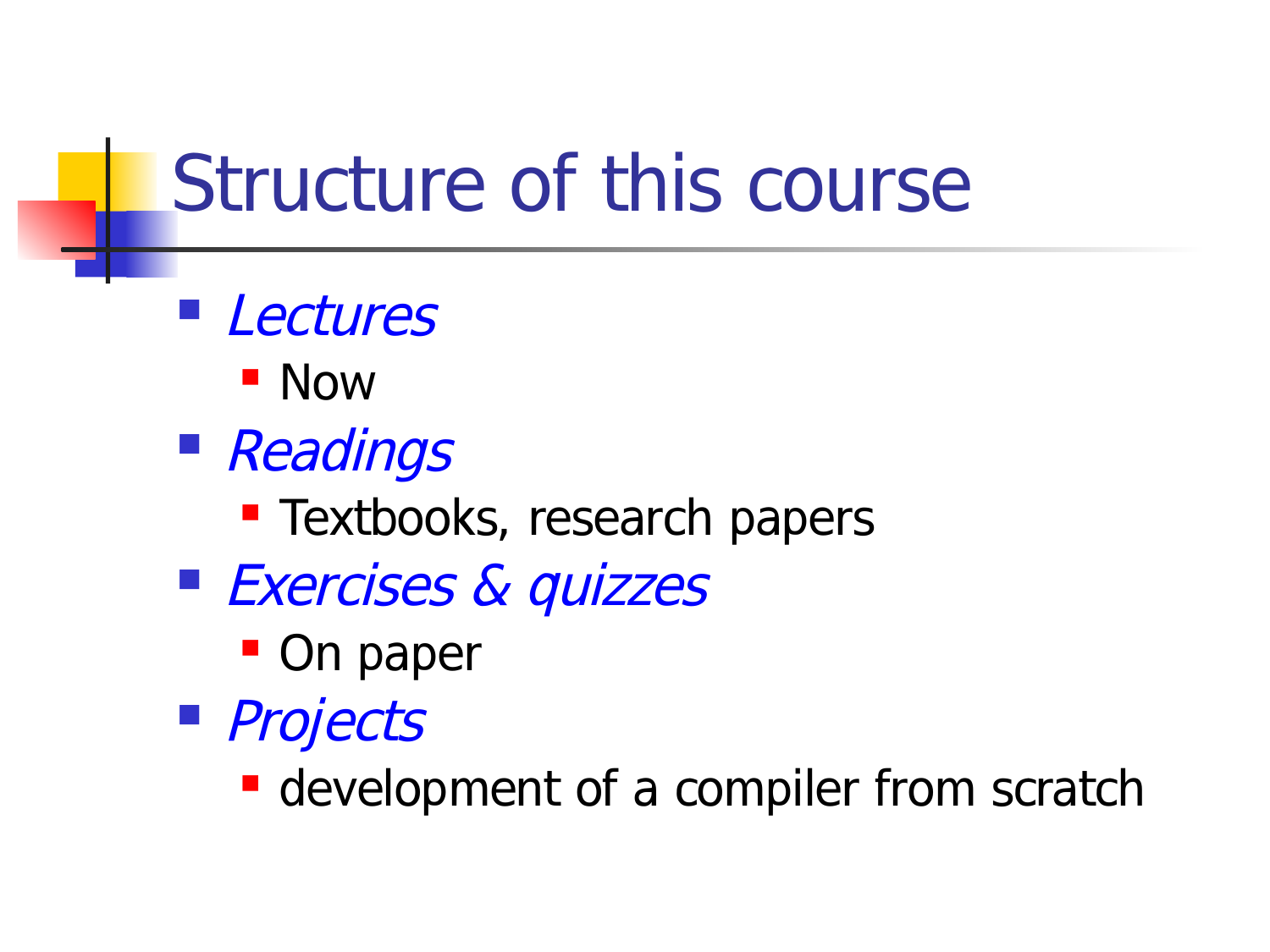

# Structure of this course
Lectures
Now
Readings
Textbooks, research papers
Exercises & quizzes
On paper
Projects
development of a compiler from scratch